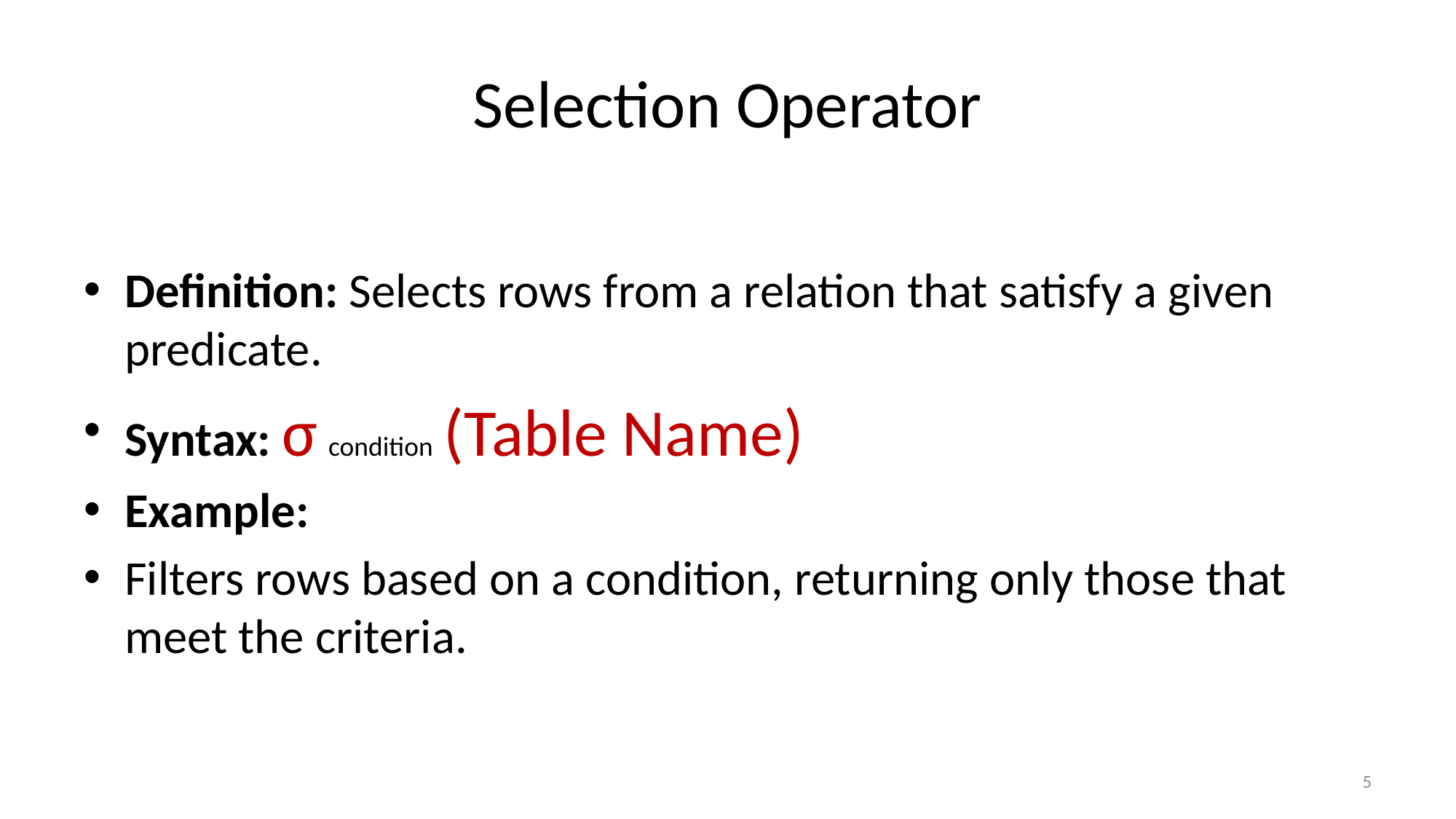

# Selection Operator
Definition: Selects rows from a relation that satisfy a given predicate.
Syntax: σ condition (Table Name)
Example:
Filters rows based on a condition, returning only those that meet the criteria.
5